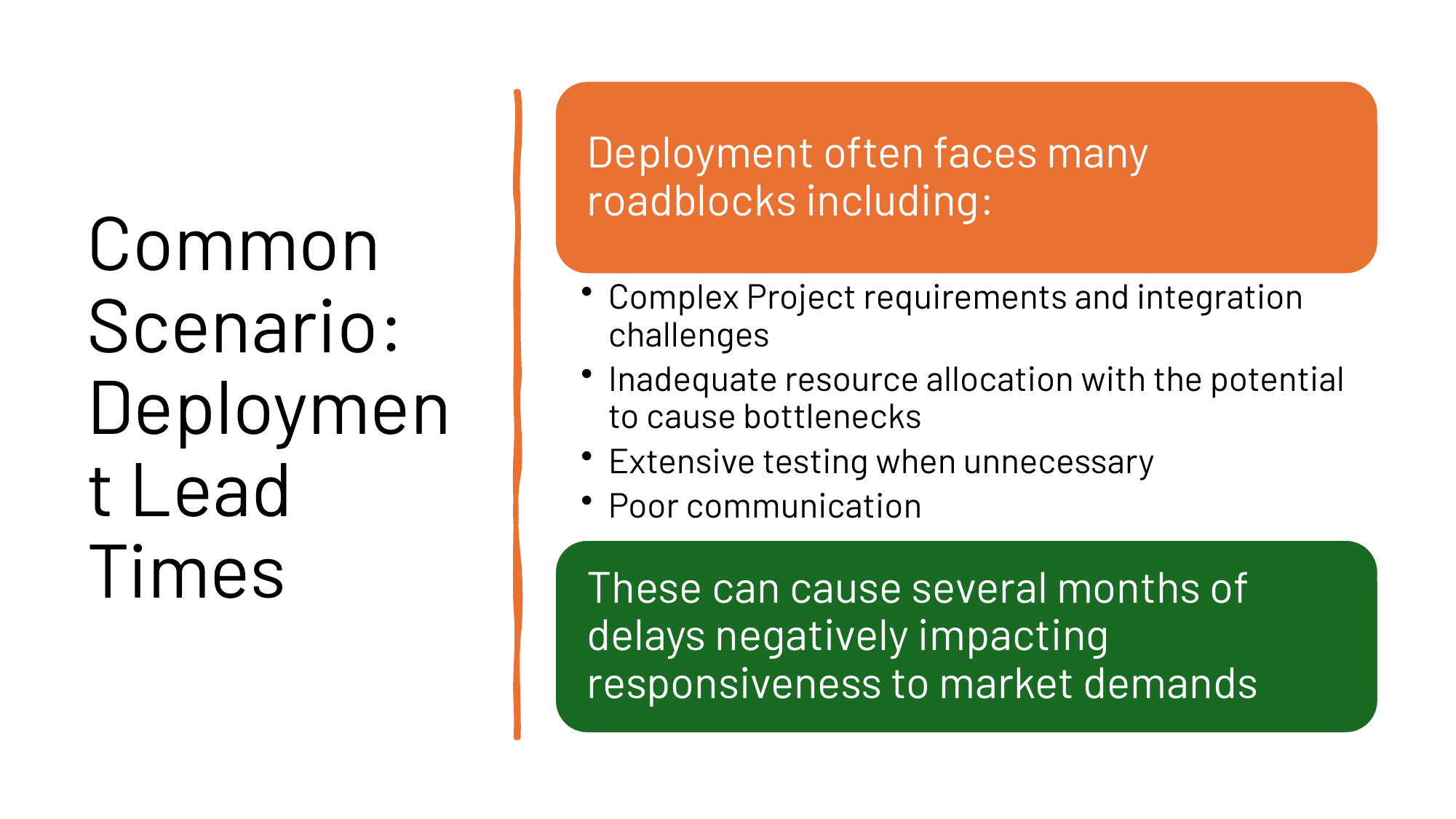

Deployment often faces many roadblocks including:
Complex Project requirements and integration challenges
Inadequate resource allocation with the potential to cause bottlenecks
Extensive testing when unnecessary
Poor communication
These can cause several months of delays negatively impacting responsiveness to market demands
# Common Scenario: Deployment Lead Times